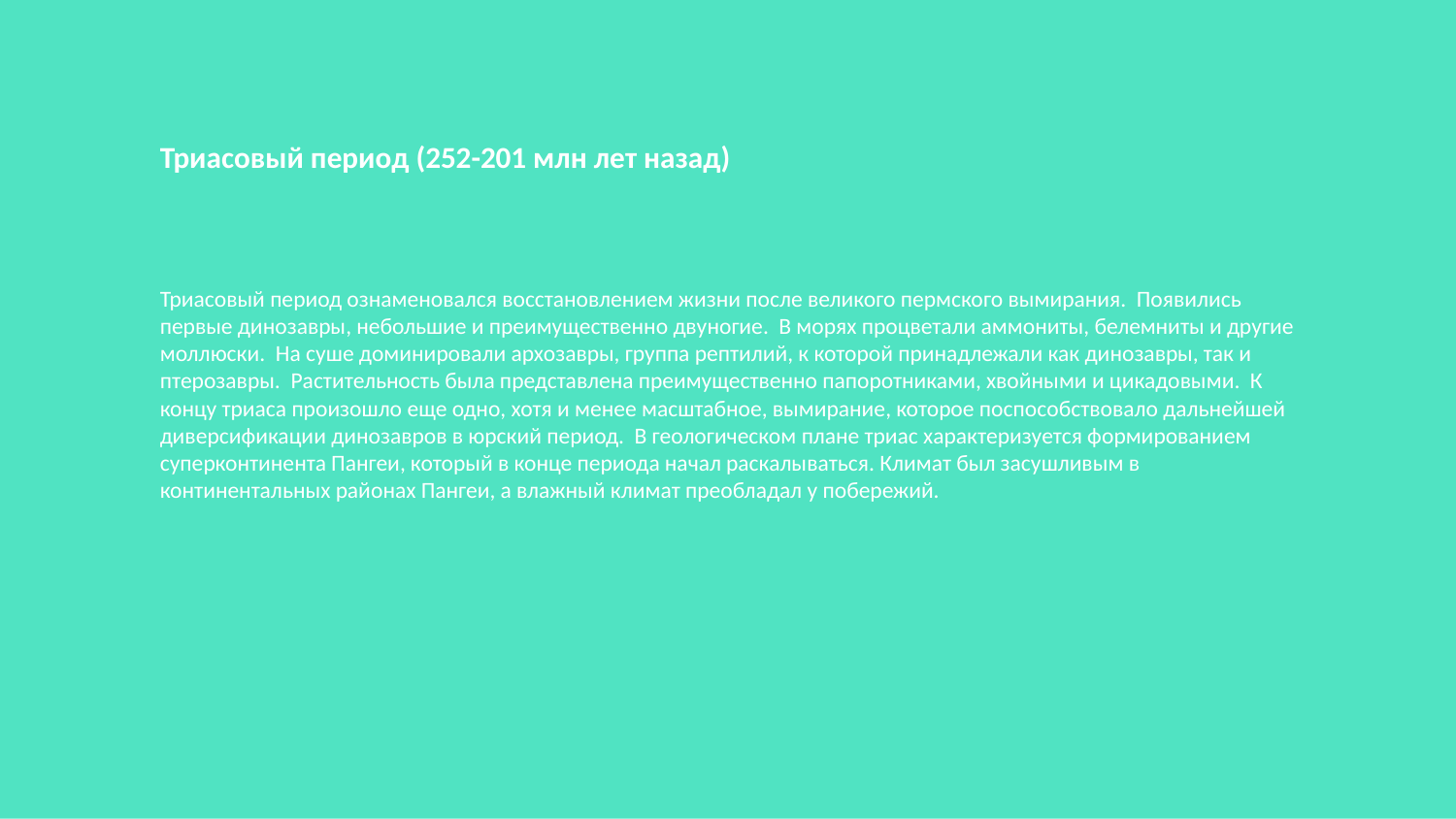

Триасовый период (252-201 млн лет назад)
Триасовый период ознаменовался восстановлением жизни после великого пермского вымирания.  Появились первые динозавры, небольшие и преимущественно двуногие.  В морях процветали аммониты, белемниты и другие моллюски.  На суше доминировали архозавры, группа рептилий, к которой принадлежали как динозавры, так и птерозавры.  Растительность была представлена преимущественно папоротниками, хвойными и цикадовыми.  К концу триаса произошло еще одно, хотя и менее масштабное, вымирание, которое поспособствовало дальнейшей диверсификации динозавров в юрский период.  В геологическом плане триас характеризуется формированием суперконтинента Пангеи, который в конце периода начал раскалываться. Климат был засушливым в континентальных районах Пангеи, а влажный климат преобладал у побережий.